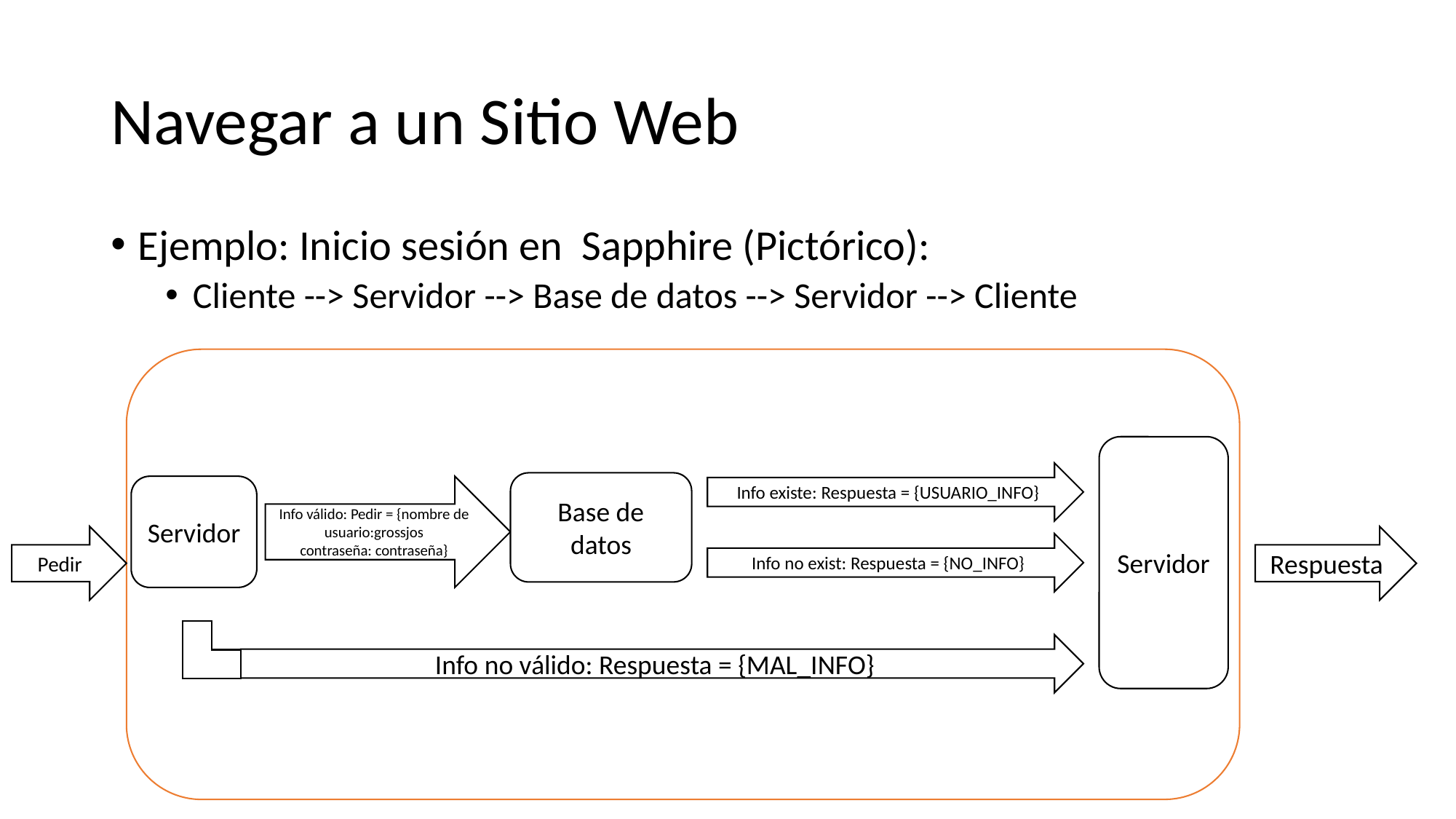

# Navegar a un Sitio Web
Ejemplo: Inicio sesión en  Sapphire (Pictórico):
Cliente --> Servidor --> Base de datos --> Servidor --> Cliente

Servidor
Info existe: Respuesta = {USUARIO_INFO}
Base de datos
Servidor
Info válido: Pedir = {nombre de usuario:grossjos
contraseña: contraseña}
Pedir
Respuesta
Info no exist: Respuesta = {NO_INFO}

Info no válido: Respuesta = {MAL_INFO}